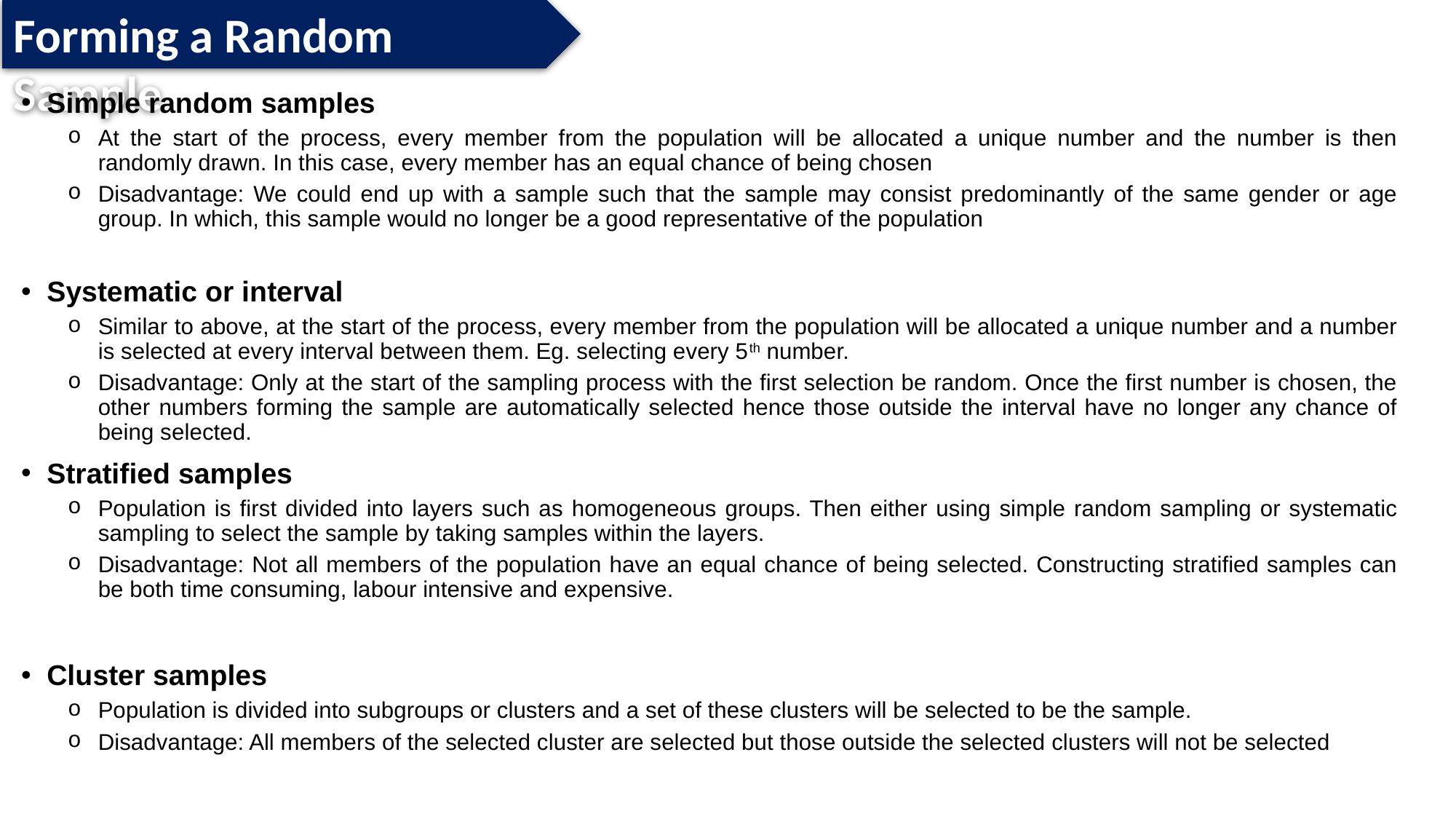

Forming a Random Sample
Simple random samples
At the start of the process, every member from the population will be allocated a unique number and the number is then randomly drawn. In this case, every member has an equal chance of being chosen
Disadvantage: We could end up with a sample such that the sample may consist predominantly of the same gender or age group. In which, this sample would no longer be a good representative of the population

Systematic or interval
Similar to above, at the start of the process, every member from the population will be allocated a unique number and a number is selected at every interval between them. Eg. selecting every 5th number.
Disadvantage: Only at the start of the sampling process with the first selection be random. Once the first number is chosen, the other numbers forming the sample are automatically selected hence those outside the interval have no longer any chance of being selected.
Stratified samples
Population is first divided into layers such as homogeneous groups. Then either using simple random sampling or systematic sampling to select the sample by taking samples within the layers.
Disadvantage: Not all members of the population have an equal chance of being selected. Constructing stratified samples can be both time consuming, labour intensive and expensive.

Cluster samples
Population is divided into subgroups or clusters and a set of these clusters will be selected to be the sample.
Disadvantage: All members of the selected cluster are selected but those outside the selected clusters will not be selected